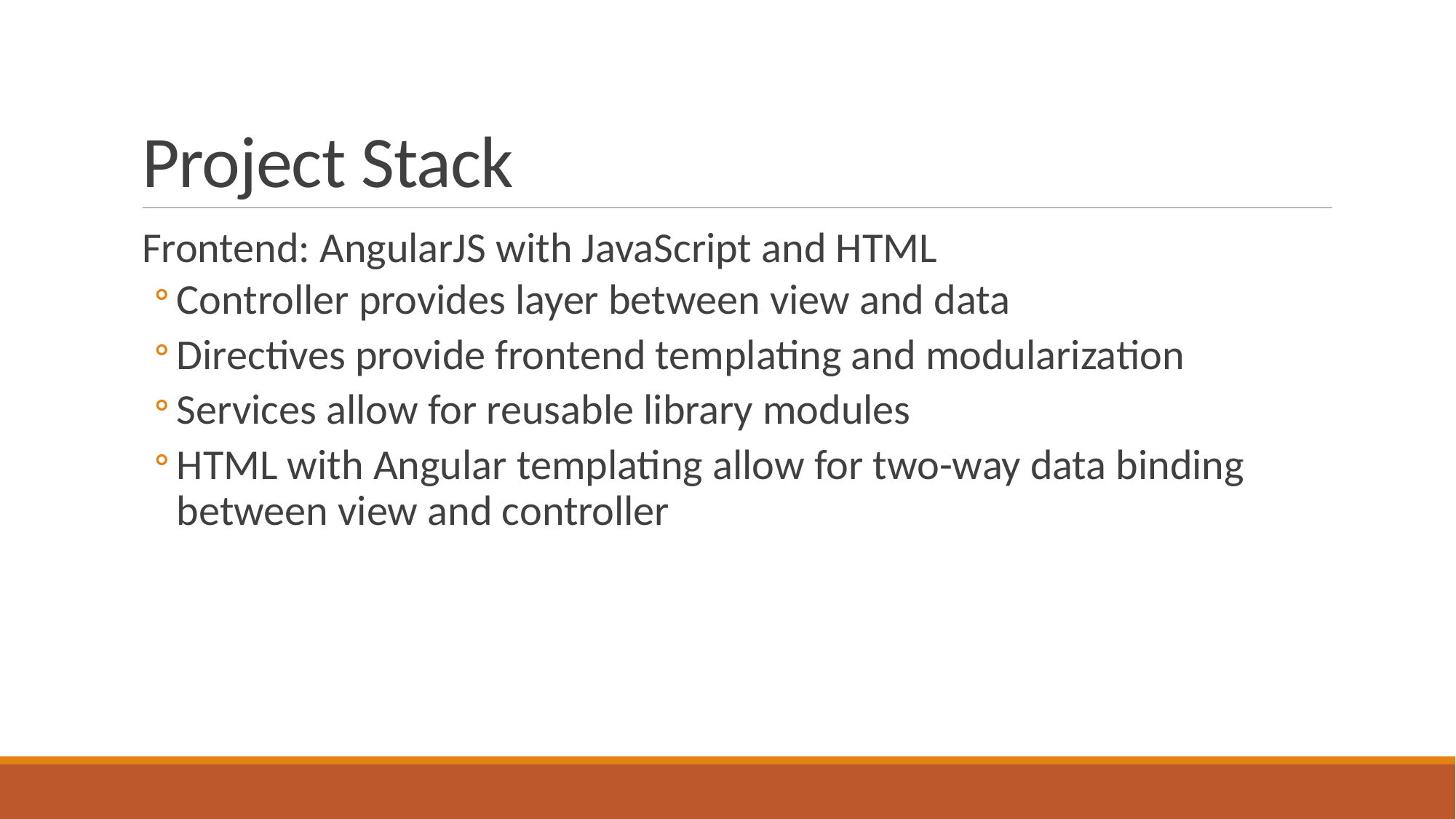

# Project Stack
Frontend: AngularJS with JavaScript and HTML
Controller provides layer between view and data
Directives provide frontend templating and modularization
Services allow for reusable library modules
HTML with Angular templating allow for two-way data binding between view and controller